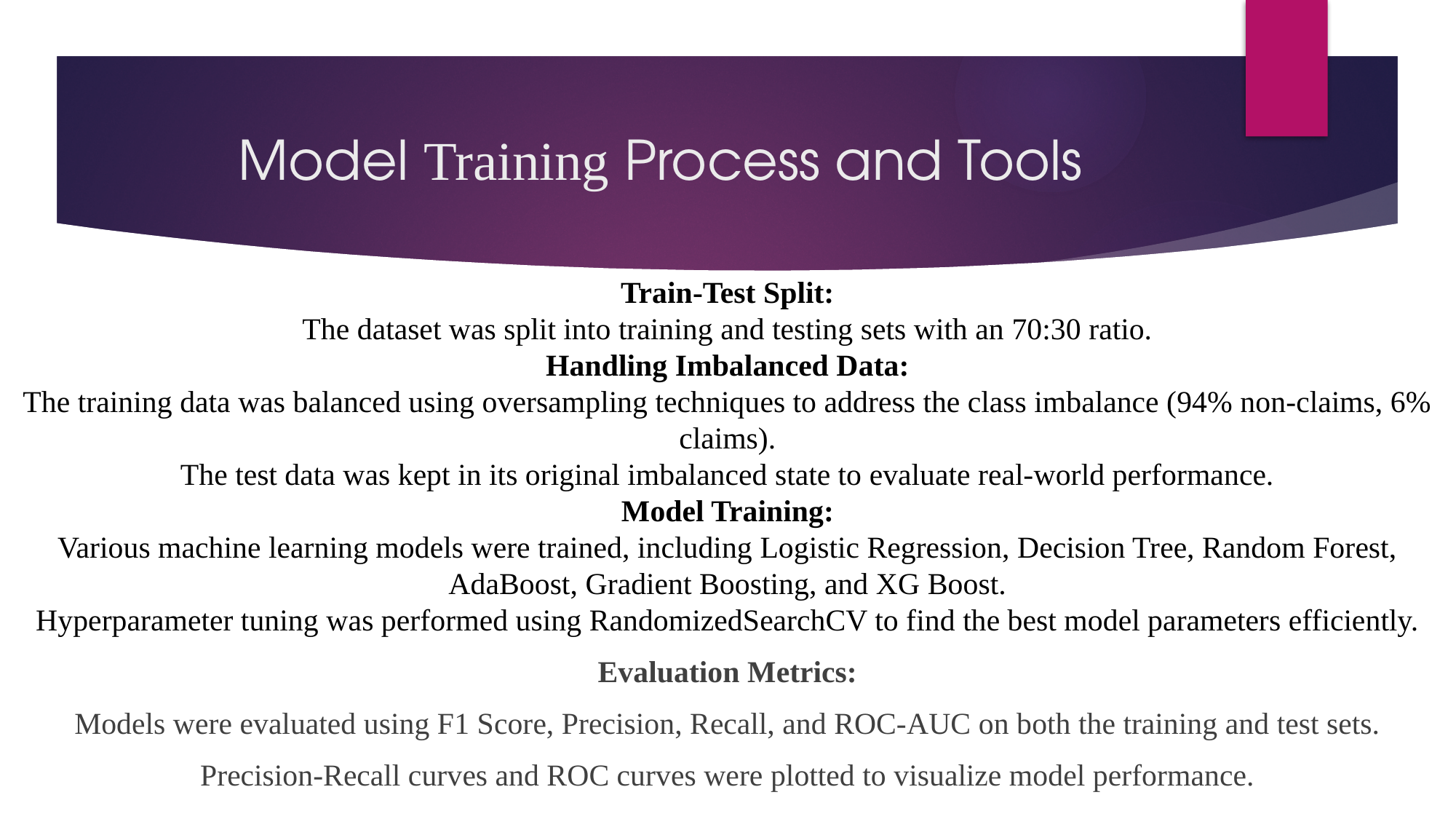

# Model Training Process and Tools

Train-Test Split:
The dataset was split into training and testing sets with an 70:30 ratio.
Handling Imbalanced Data:
The training data was balanced using oversampling techniques to address the class imbalance (94% non-claims, 6% claims).
The test data was kept in its original imbalanced state to evaluate real-world performance.
Model Training:
Various machine learning models were trained, including Logistic Regression, Decision Tree, Random Forest, AdaBoost, Gradient Boosting, and XG Boost.
Hyperparameter tuning was performed using RandomizedSearchCV to find the best model parameters efficiently.
Evaluation Metrics:
Models were evaluated using F1 Score, Precision, Recall, and ROC-AUC on both the training and test sets.
Precision-Recall curves and ROC curves were plotted to visualize model performance.